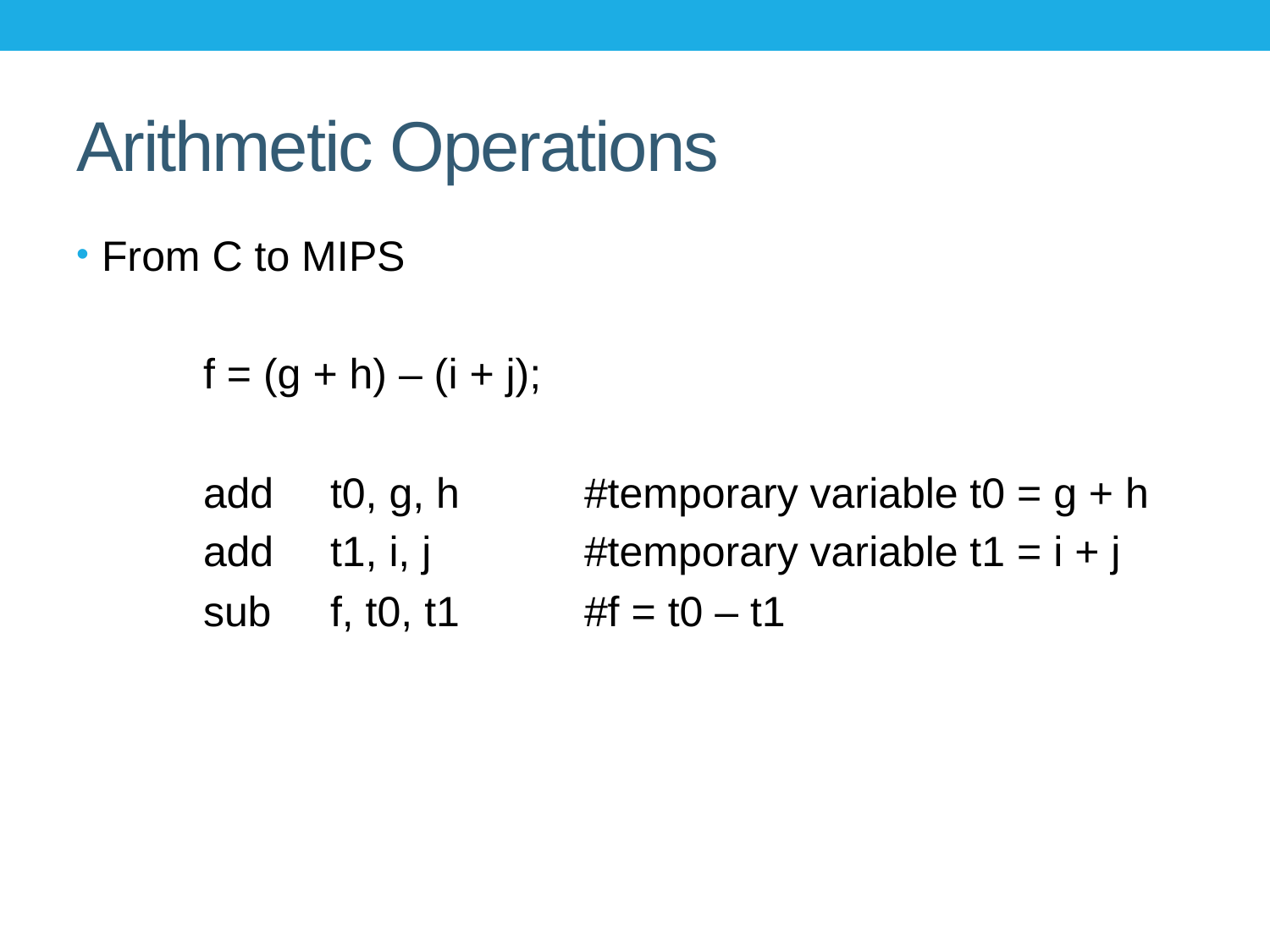

# Arithmetic Operations
From C to MIPS

	f = (g + h) – (i + j);

	add	t0, g, h	#temporary variable t0 = g + h
	add	t1, i, j		#temporary variable t1 = i + j
	sub	f, t0, t1	#f = t0 – t1